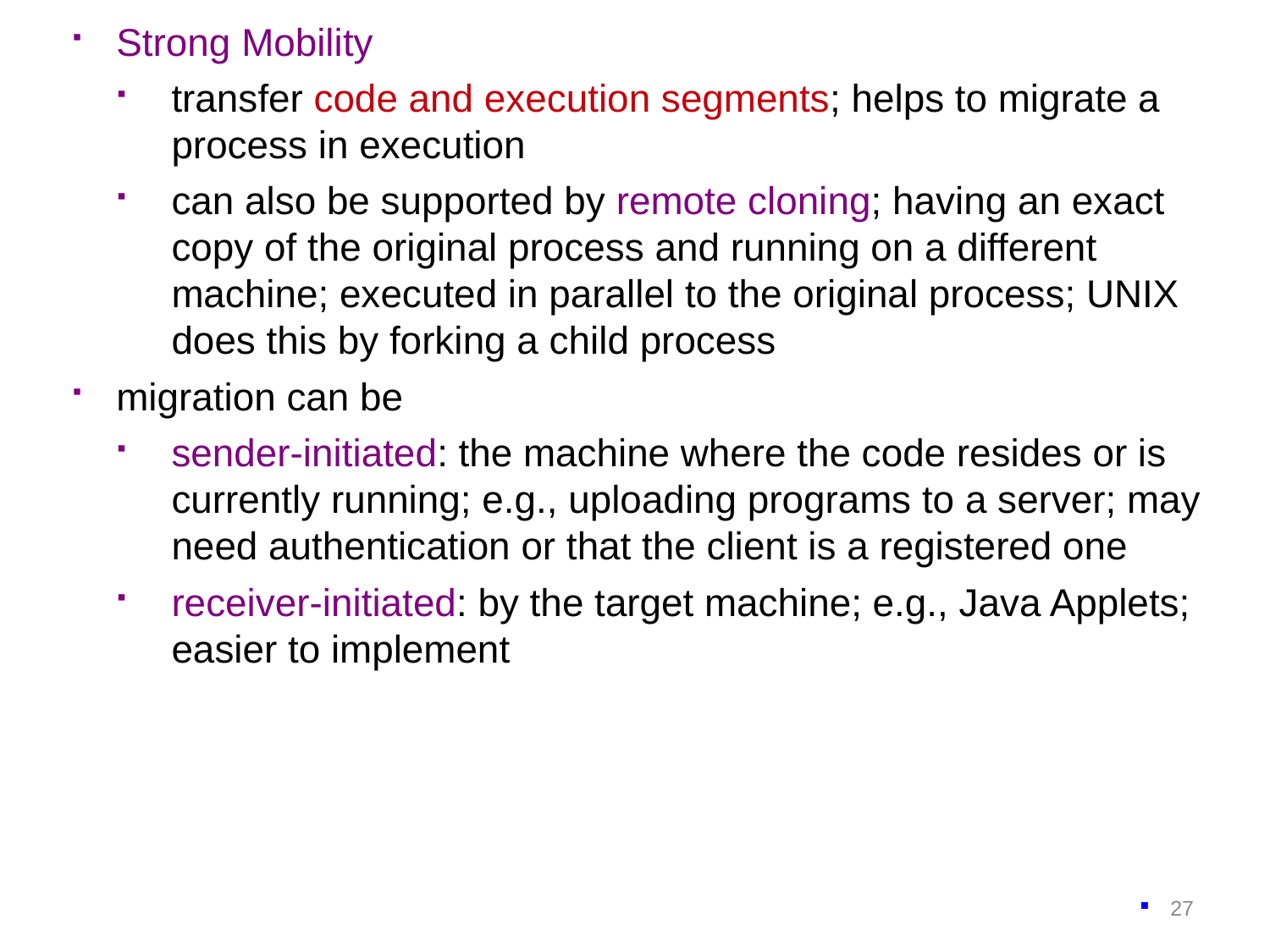

Strong Mobility
transfer code and execution segments; helps to migrate a process in execution
can also be supported by remote cloning; having an exact copy of the original process and running on a different machine; executed in parallel to the original process; UNIX does this by forking a child process
migration can be
sender-initiated: the machine where the code resides or is currently running; e.g., uploading programs to a server; may need authentication or that the client is a registered one
receiver-initiated: by the target machine; e.g., Java Applets; easier to implement
27